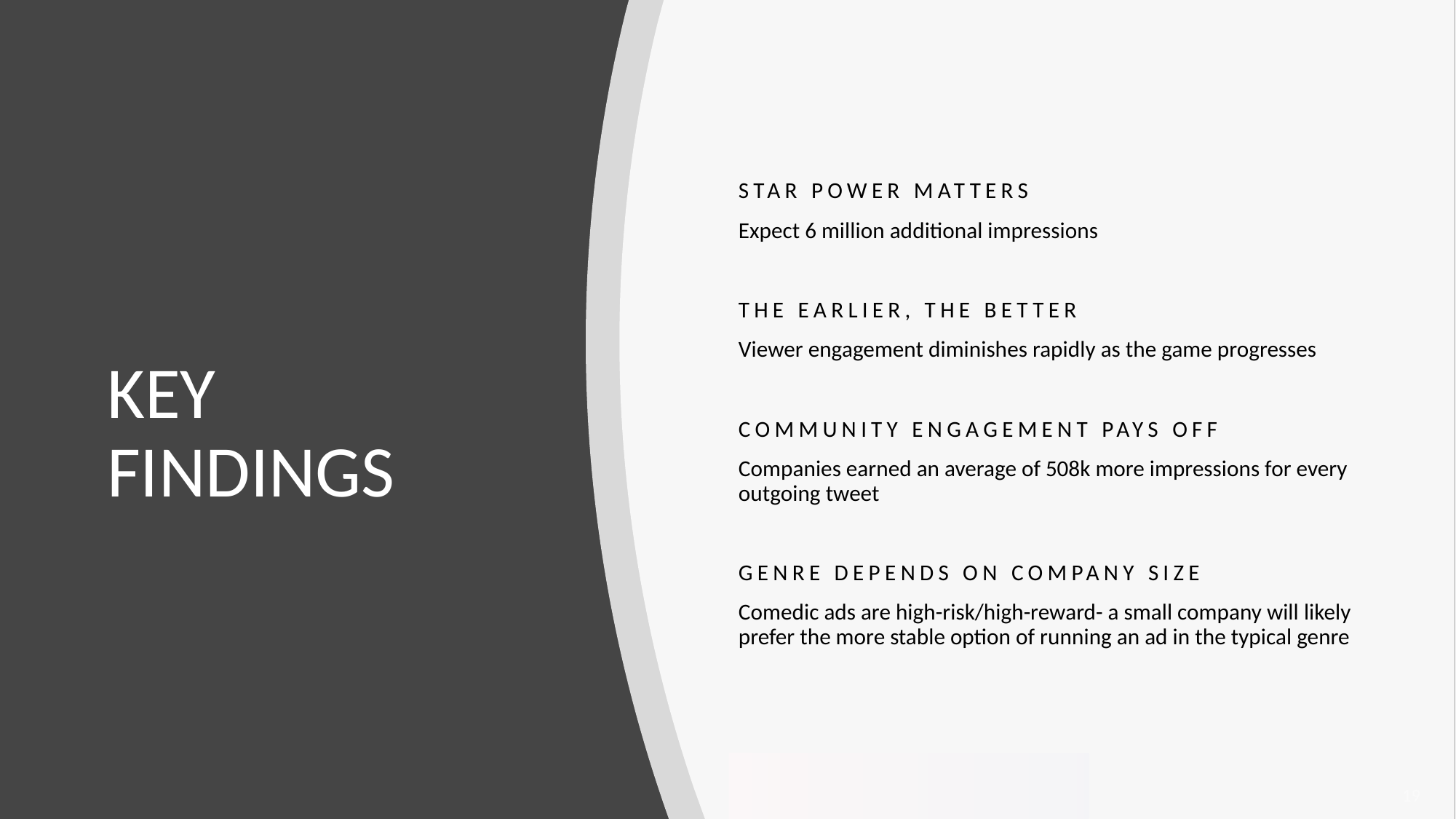

STAR POWER MATTERS
Expect 6 million additional impressions

THE EARLIER, THE BETTER
Viewer engagement diminishes rapidly as the game progresses

COMMUNITY ENGAGEMENT PAYS OFF
Companies earned an average of 508k more impressions for every outgoing tweet

GENRE DEPENDS ON COMPANY SIZE
Comedic ads are high-risk/high-reward- a small company will likely prefer the more stable option of running an ad in the typical genre

# KEY FINDINGS